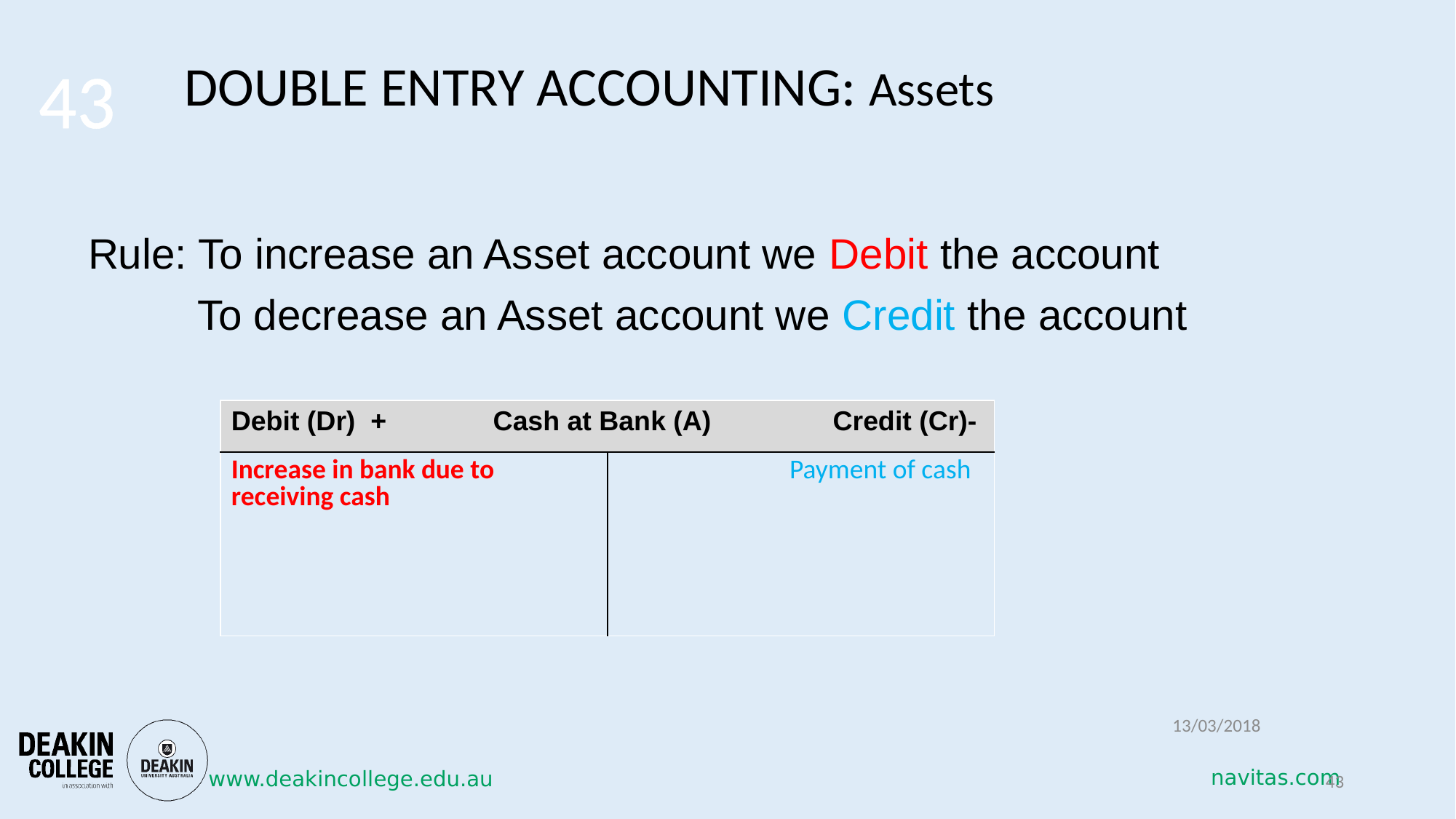

# DOUBLE ENTRY ACCOUNTING: Assets
43
Rule: To increase an Asset account we Debit the account
	To decrease an Asset account we Credit the account
| Debit (Dr) + Cash at Bank (A) Credit (Cr)- |  |
| --- | --- |
| Increase in bank due to receiving cash | Payment of cash |
13/03/2018
43